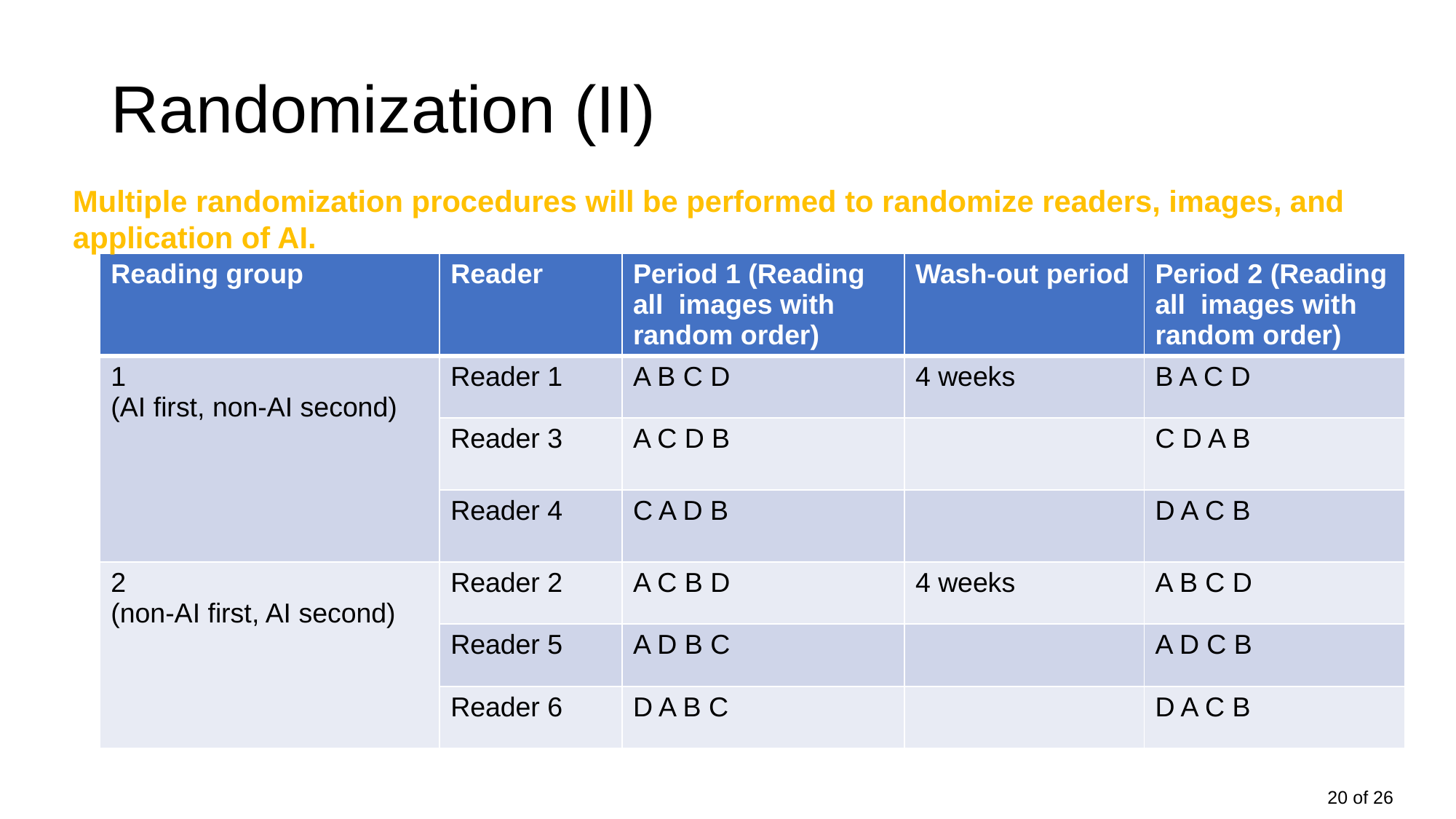

# Randomization (II)
Multiple randomization procedures will be performed to randomize readers, images, and application of AI.
| Reading group | Reader | Period 1 (Reading all images with random order) | Wash-out period | Period 2 (Reading all images with random order) |
| --- | --- | --- | --- | --- |
| 1 (AI first, non-AI second) | Reader 1 | A B C D | 4 weeks | B A C D |
|  | Reader 3 | A C D B |  | C D A B |
|  | Reader 4 | C A D B |  | D A C B |
| 2 (non-AI first, AI second) | Reader 2 | A C B D | 4 weeks | A B C D |
|  | Reader 5 | A D B C |  | A D C B |
|  | Reader 6 | D A B C |  | D A C B |